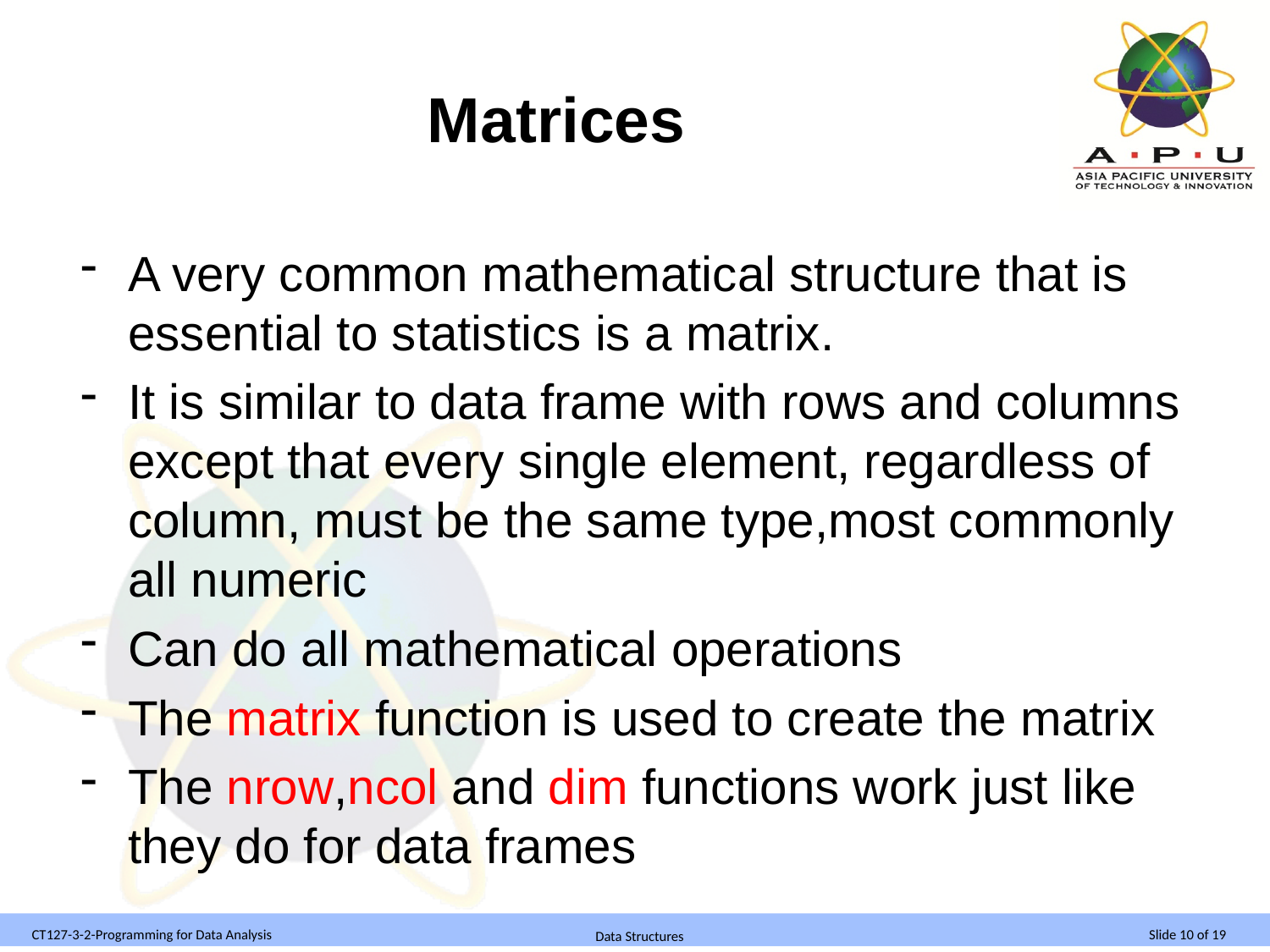

# Matrices
A very common mathematical structure that is essential to statistics is a matrix.
It is similar to data frame with rows and columns except that every single element, regardless of column, must be the same type,most commonly all numeric
Can do all mathematical operations
The matrix function is used to create the matrix
The nrow,ncol and dim functions work just like they do for data frames